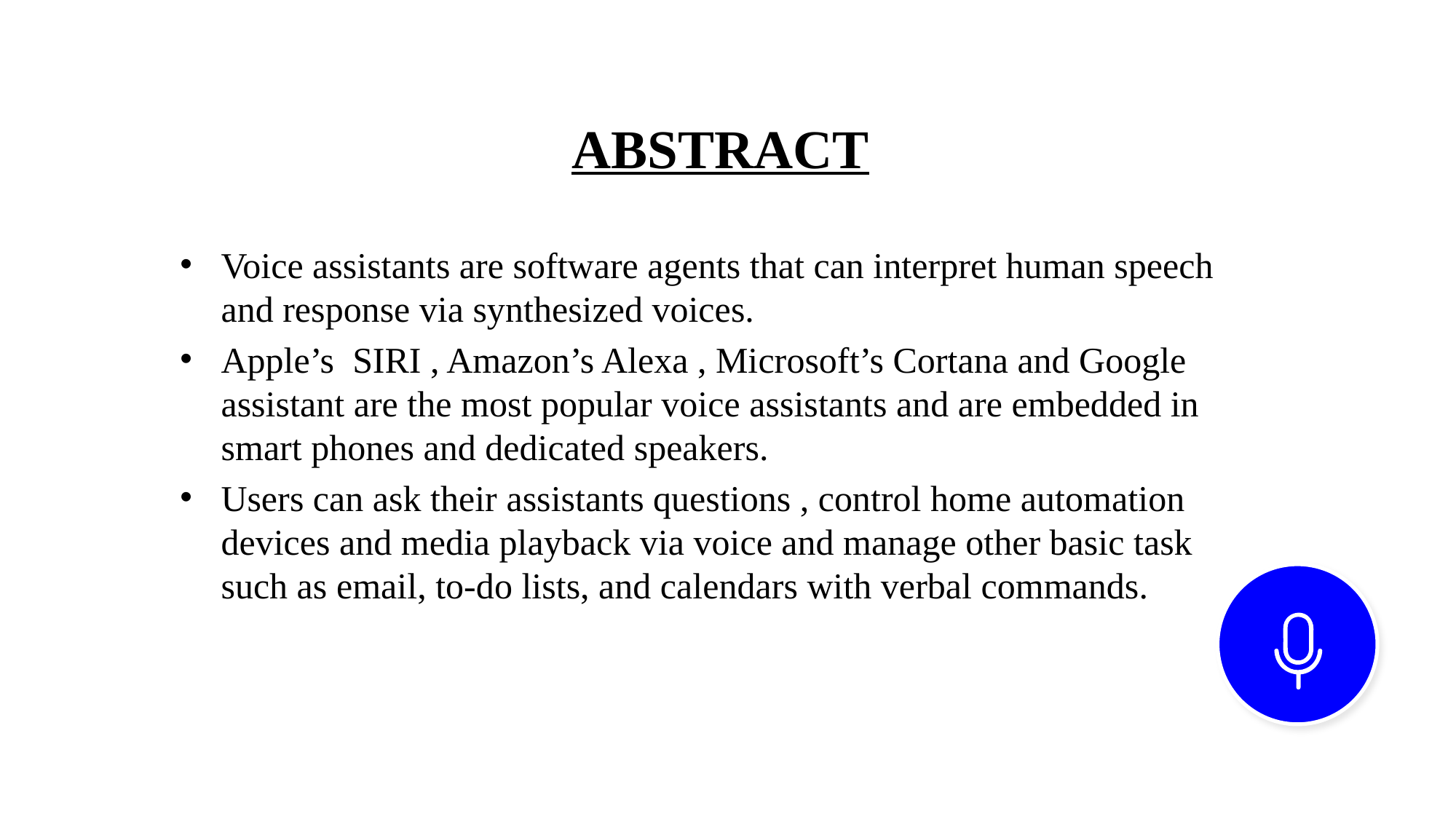

ABSTRACT
Voice assistants are software agents that can interpret human speech and response via synthesized voices.
Apple’s  SIRI , Amazon’s Alexa , Microsoft’s Cortana and Google assistant are the most popular voice assistants and are embedded in smart phones and dedicated speakers.
Users can ask their assistants questions , control home automation devices and media playback via voice and manage other basic task such as email, to-do lists, and calendars with verbal commands.